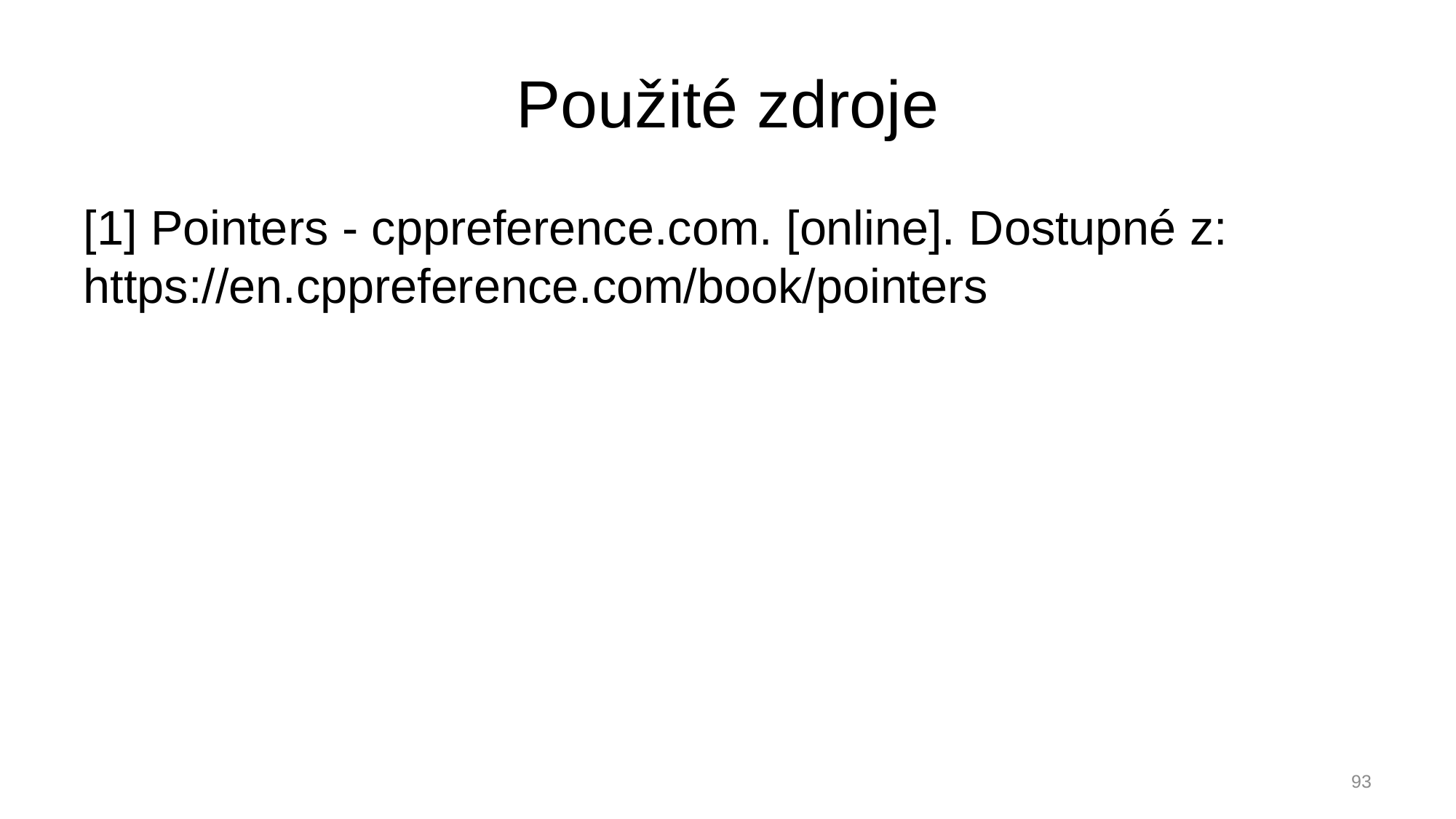

# Použité zdroje
[1] Pointers - cppreference.com. [online]. Dostupné z: https://en.cppreference.com/book/pointers
93